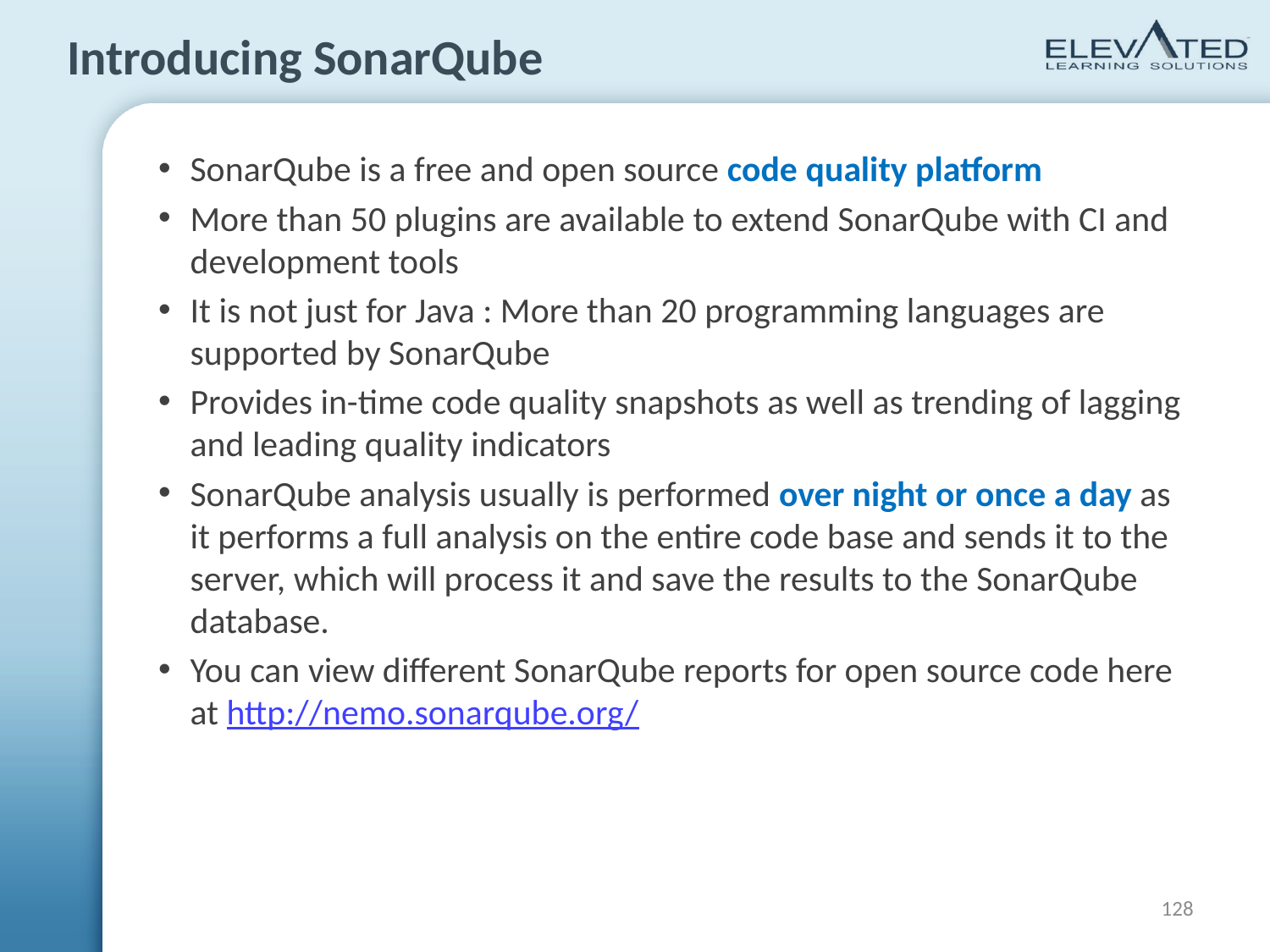

# Introducing SonarQube
SonarQube is a free and open source code quality platform
More than 50 plugins are available to extend SonarQube with CI and development tools
It is not just for Java : More than 20 programming languages are supported by SonarQube
Provides in-time code quality snapshots as well as trending of lagging and leading quality indicators
SonarQube analysis usually is performed over night or once a day as it performs a full analysis on the entire code base and sends it to the server, which will process it and save the results to the SonarQube database.
You can view different SonarQube reports for open source code here at http://nemo.sonarqube.org/

128